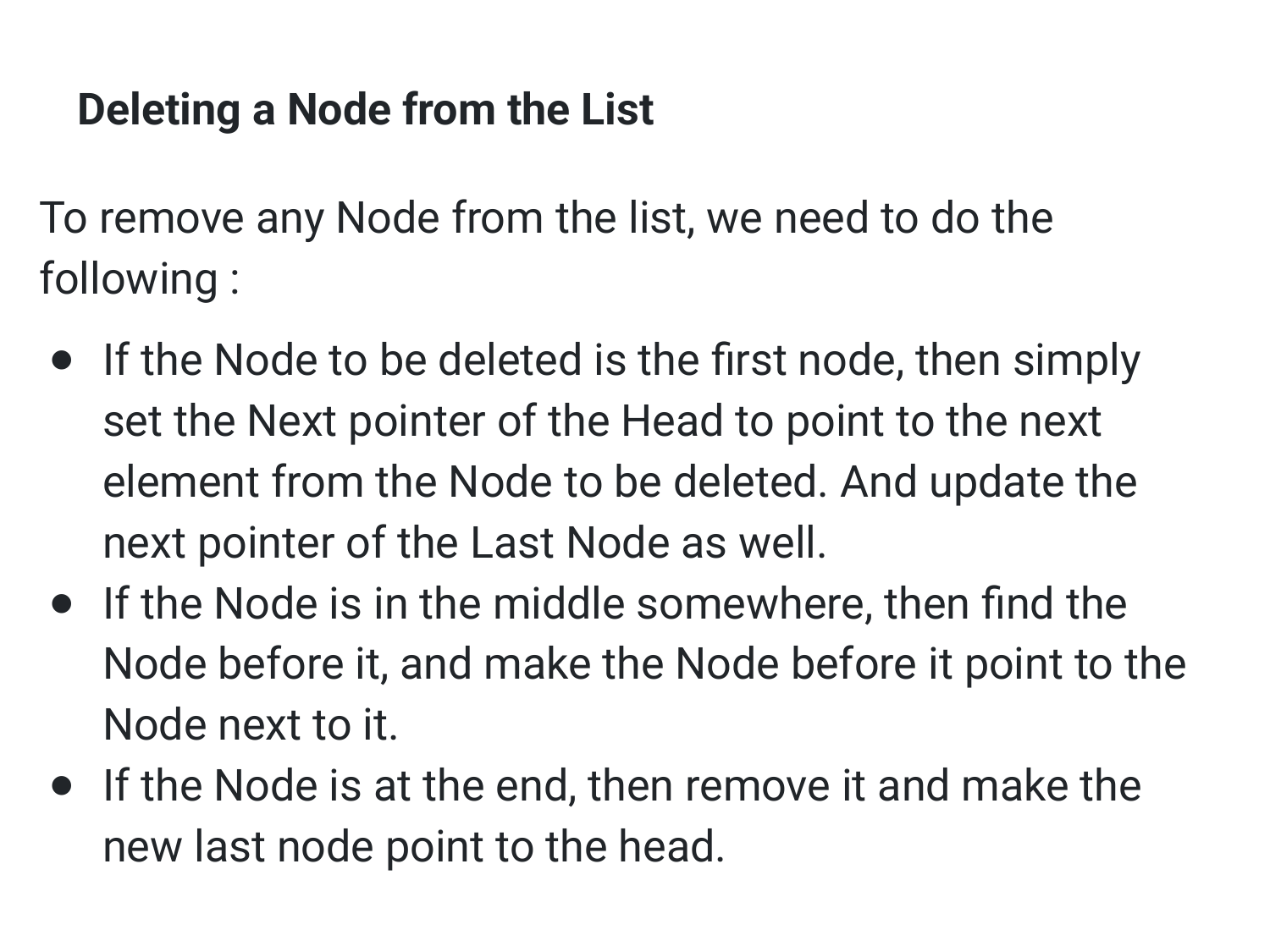

Deleting a Node from the List
To remove any Node from the list, we need to do the following :
If the Node to be deleted is the first node, then simply set the Next pointer of the Head to point to the next element from the Node to be deleted. And update the next pointer of the Last Node as well.
If the Node is in the middle somewhere, then find the Node before it, and make the Node before it point to the Node next to it.
If the Node is at the end, then remove it and make the new last node point to the head.